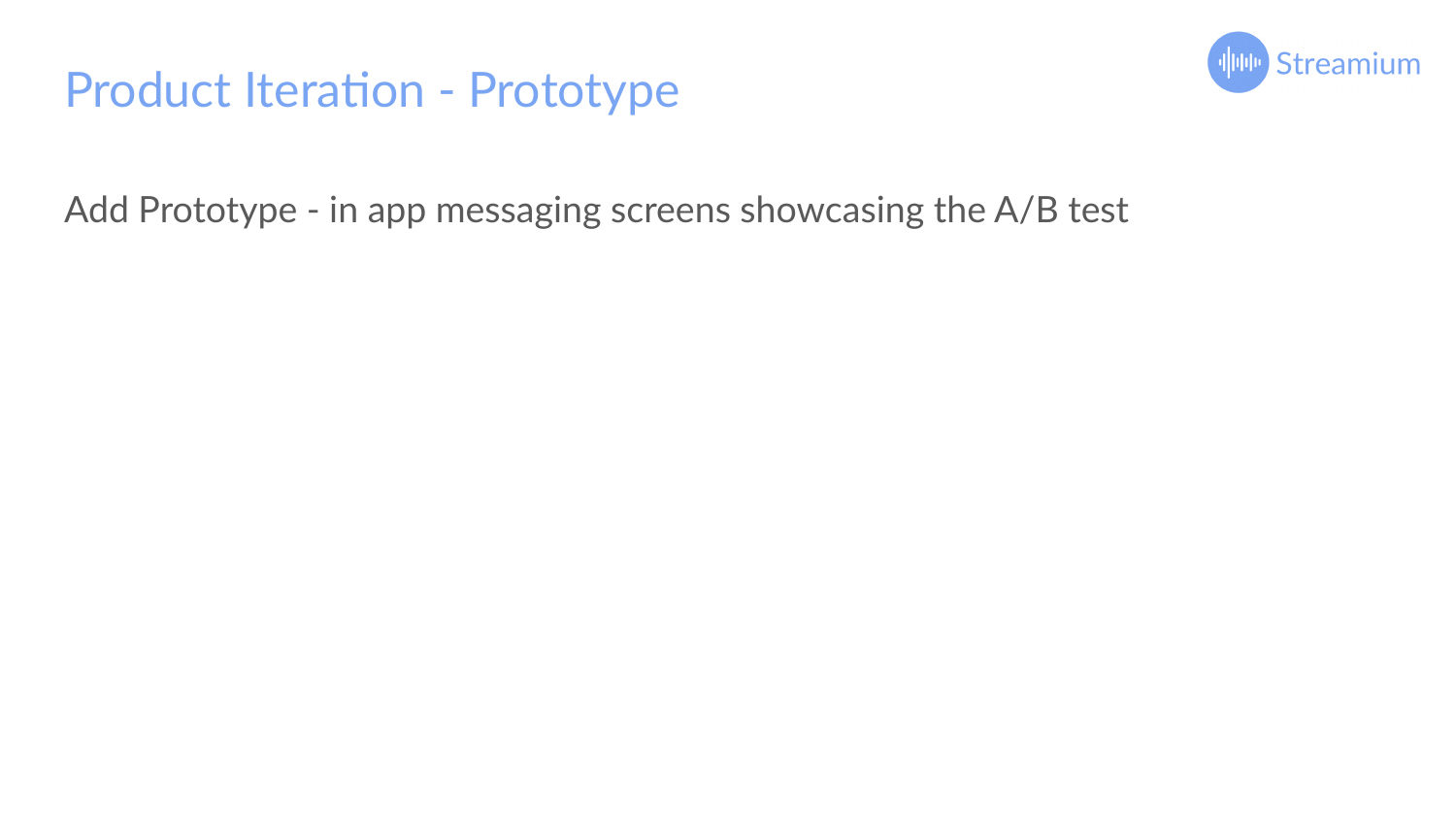

# Product Iteration - Prototype
Add Prototype - in app messaging screens showcasing the A/B test